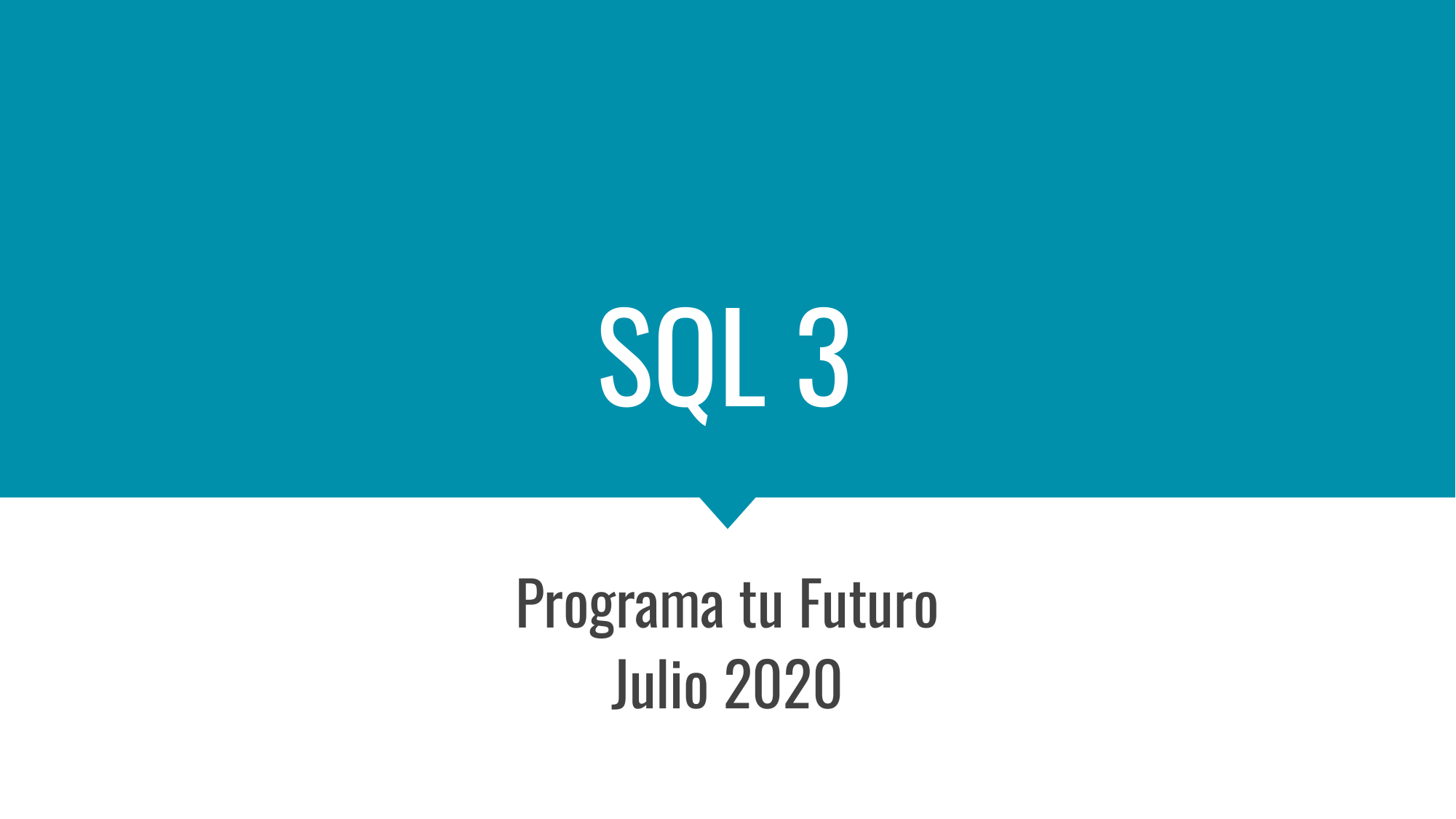

# SQL 3
Programa tu Futuro
Julio 2020